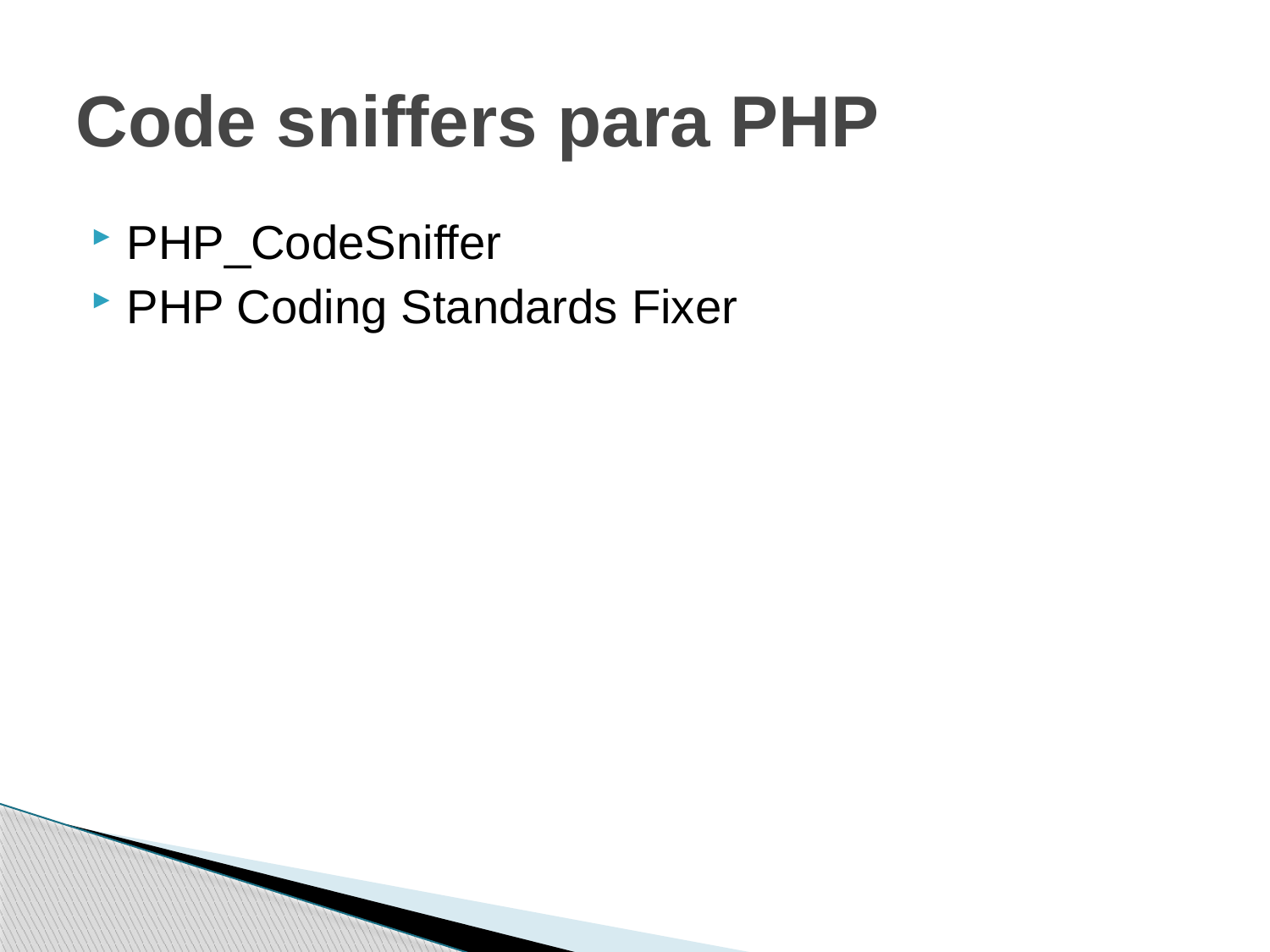

# Code sniffers para PHP
PHP_CodeSniffer
PHP Coding Standards Fixer